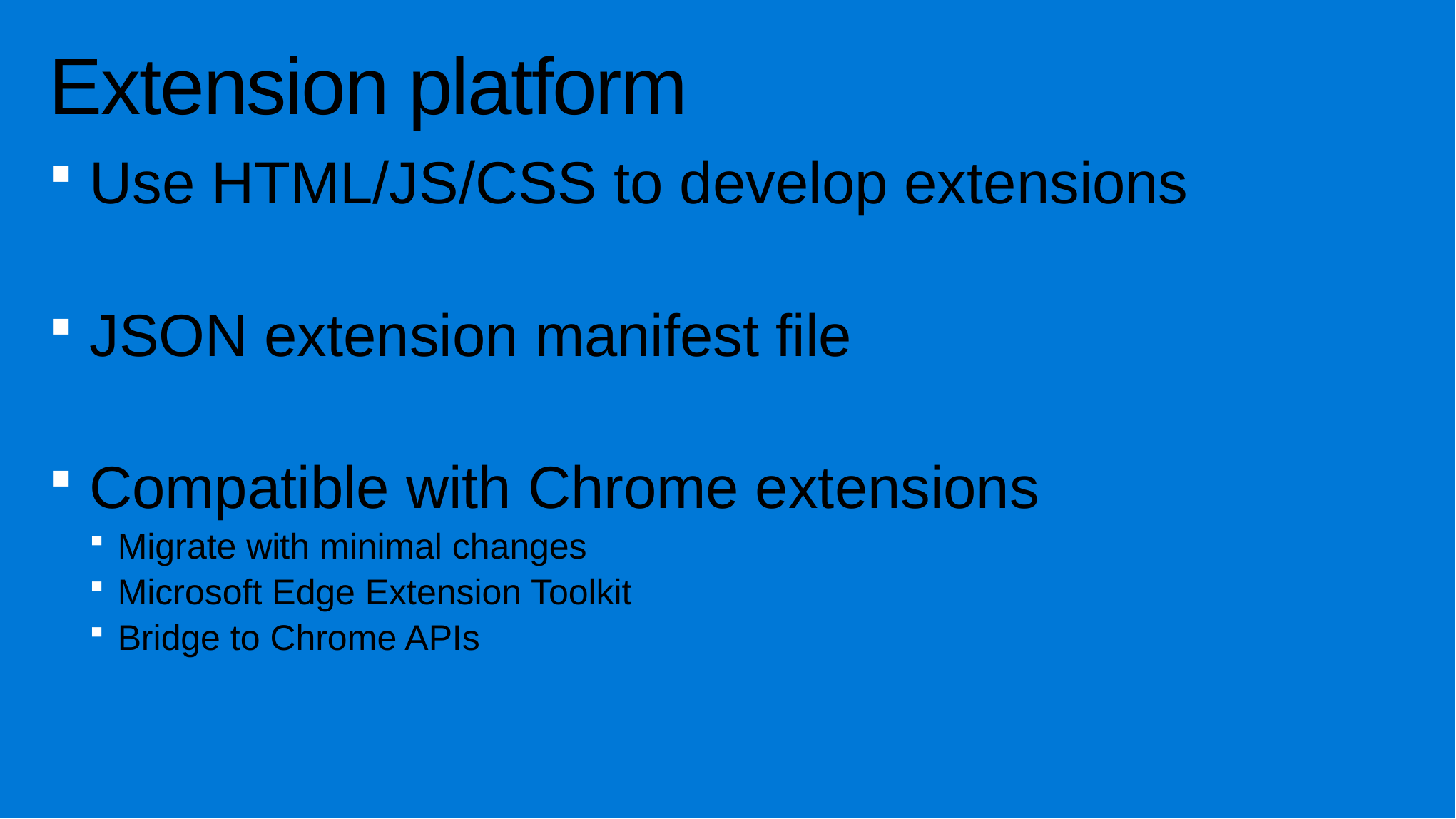

# Extension platform
Use HTML/JS/CSS to develop extensions

JSON extension manifest file

Compatible with Chrome extensions
Migrate with minimal changes
Microsoft Edge Extension Toolkit
Bridge to Chrome APIs